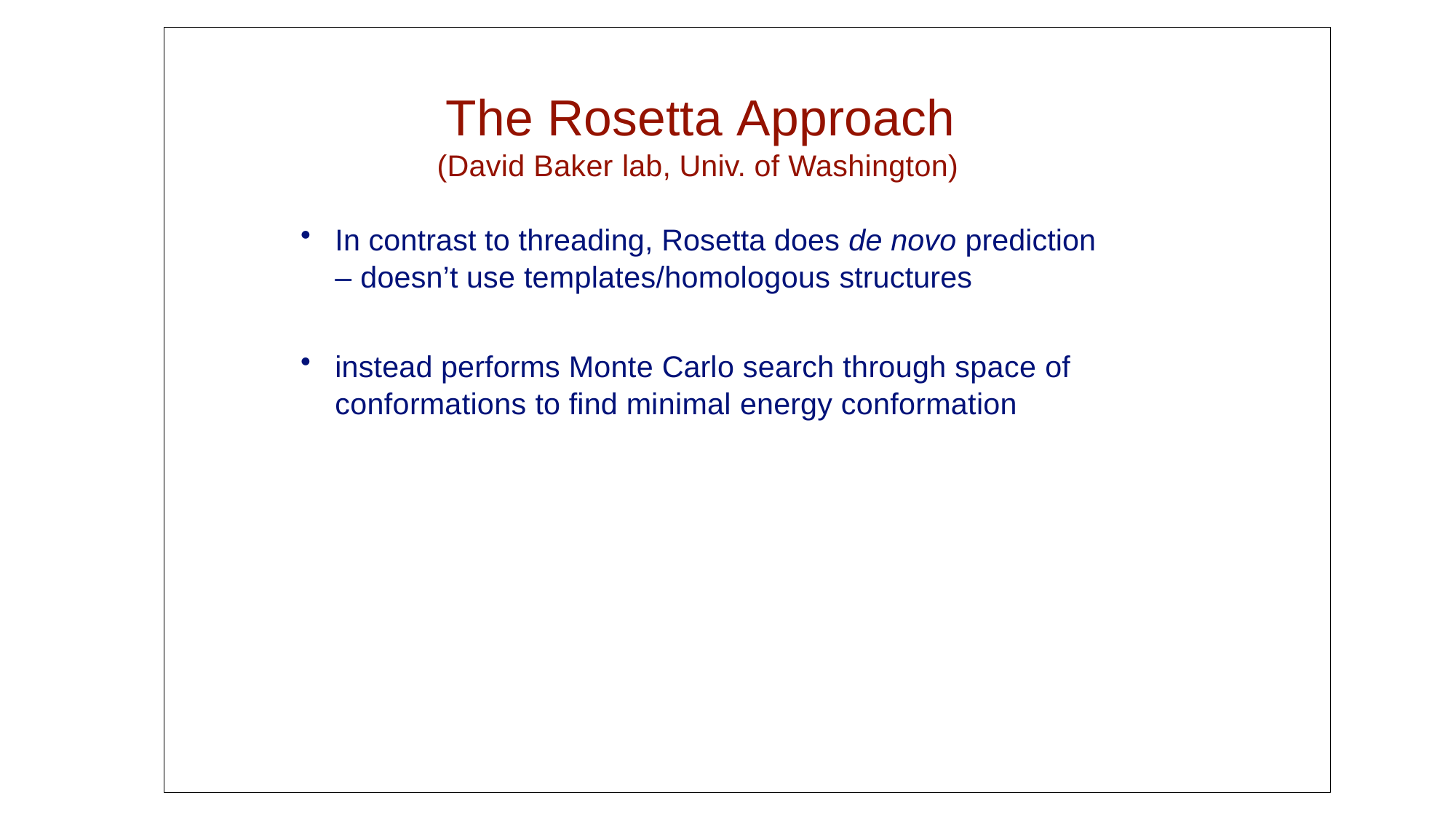

The Rosetta Approach
(David Baker lab, Univ. of Washington)

In contrast to threading, Rosetta does de novo prediction
– doesn’t use templates/homologous structures

instead performs Monte Carlo search through space of  conformations to find minimal energy conformation